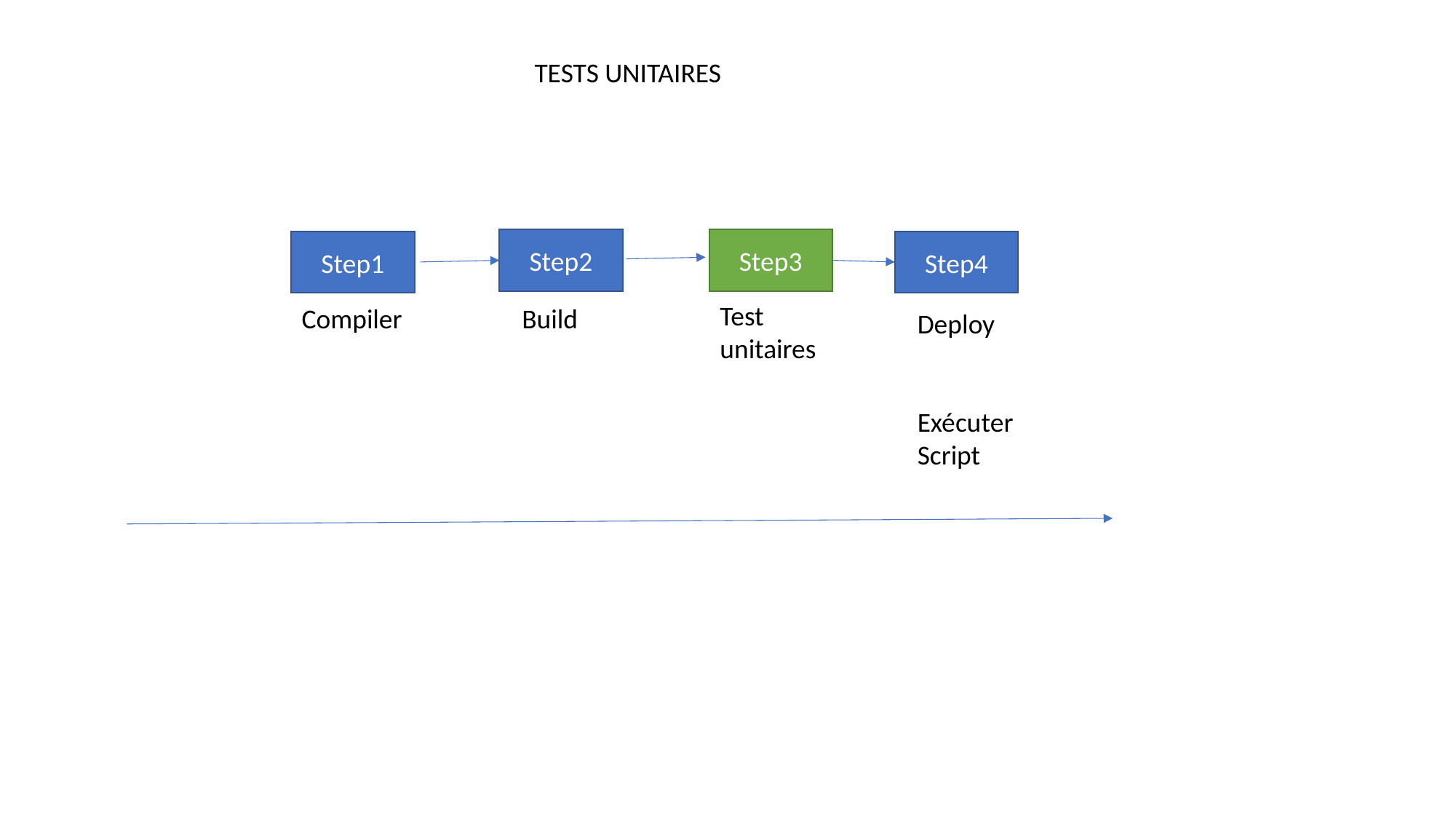

TESTS UNITAIRES
Step3
Step2
Step1
Step4
Test unitaires
Compiler
Build
Deploy

 Exécuter Script